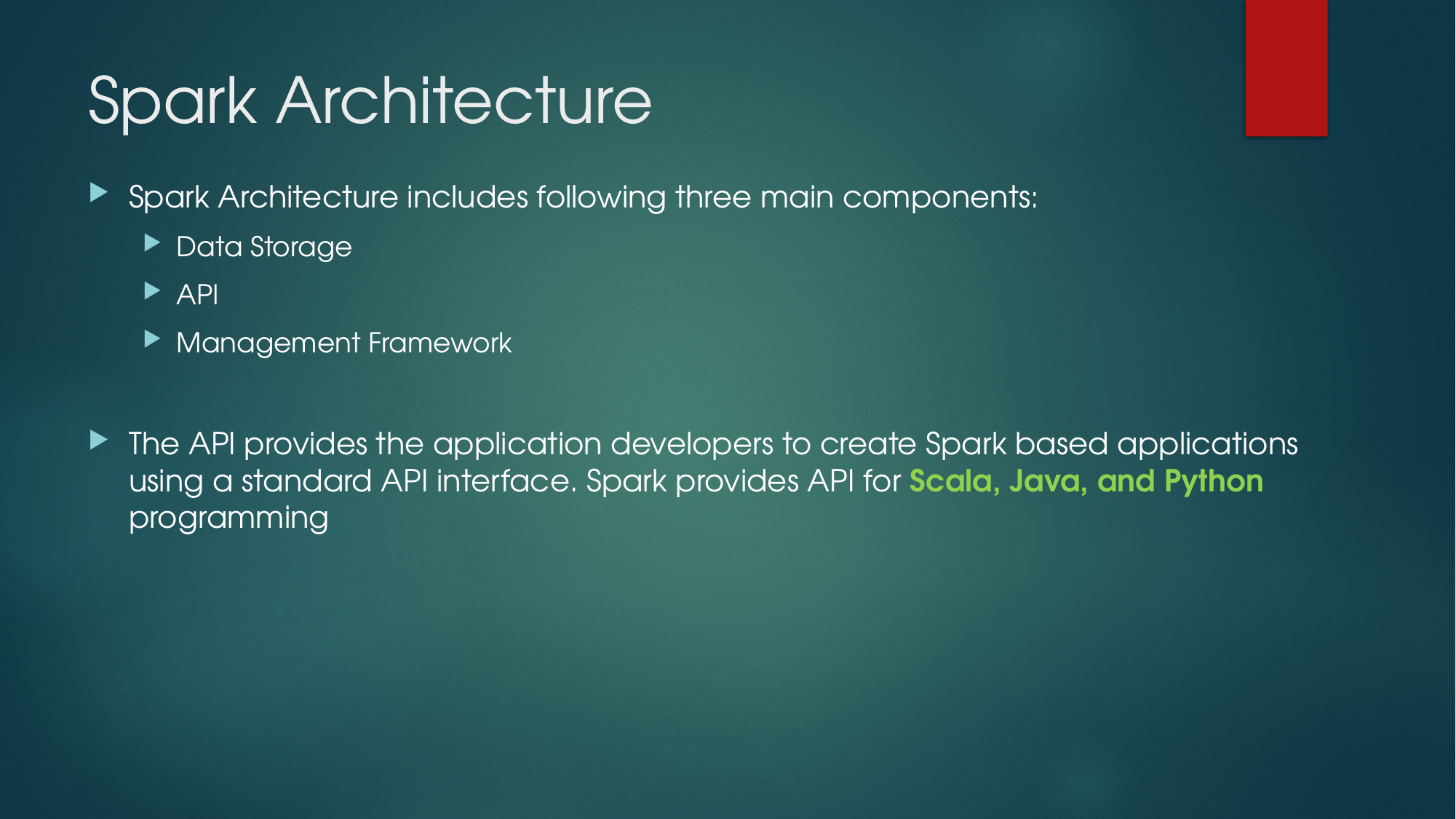

# Spark Architecture
Spark Architecture includes following three main components:
Data Storage
API
Management Framework

The API provides the application developers to create Spark based applications using a standard API interface. Spark provides API for Scala, Java, and Python programming